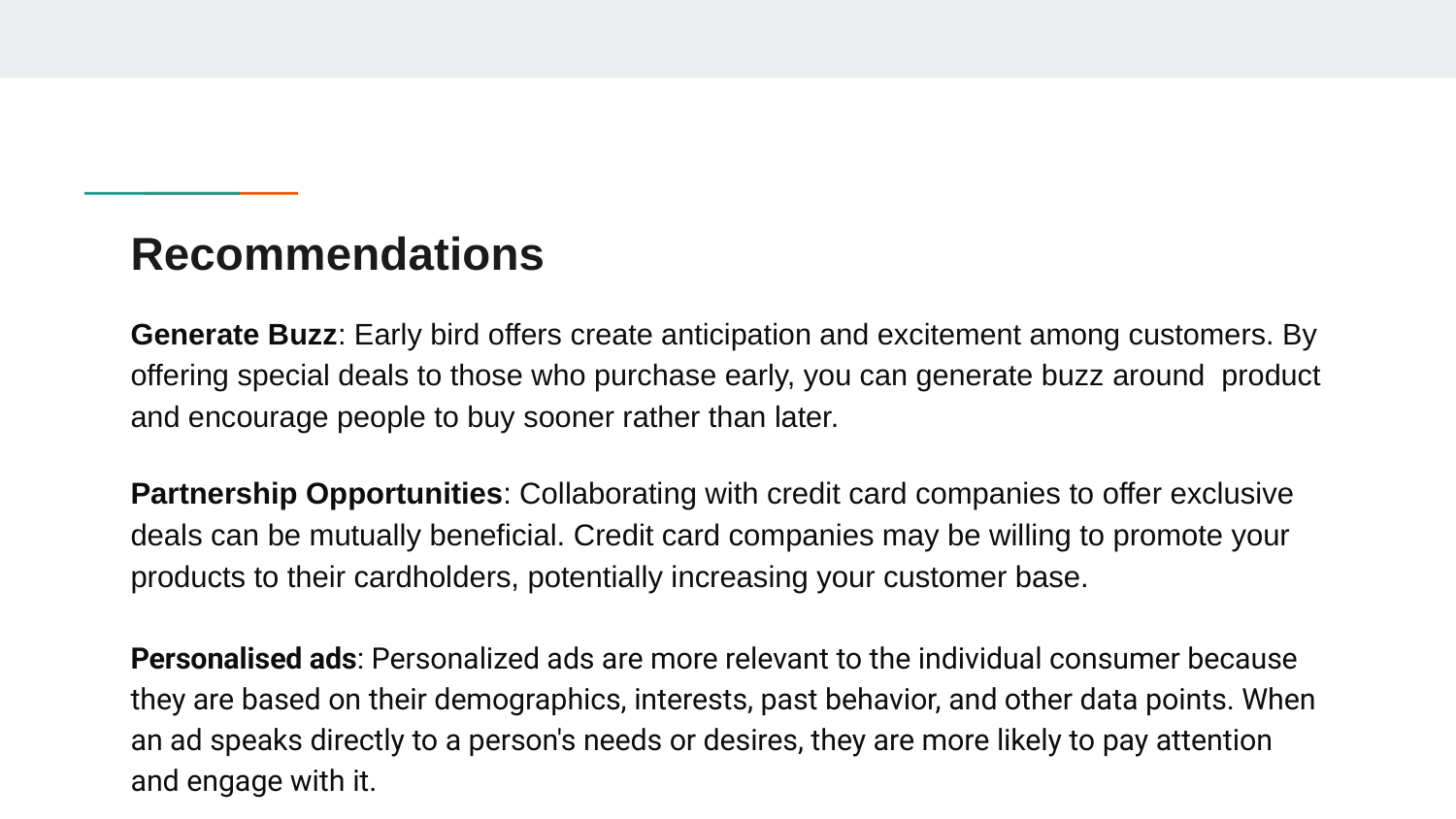

# Recommendations
Generate Buzz: Early bird offers create anticipation and excitement among customers. By offering special deals to those who purchase early, you can generate buzz around  product and encourage people to buy sooner rather than later.

Partnership Opportunities: Collaborating with credit card companies to offer exclusive deals can be mutually beneficial. Credit card companies may be willing to promote your products to their cardholders, potentially increasing your customer base.

Personalised ads: Personalized ads are more relevant to the individual consumer because they are based on their demographics, interests, past behavior, and other data points. When an ad speaks directly to a person's needs or desires, they are more likely to pay attention and engage with it.